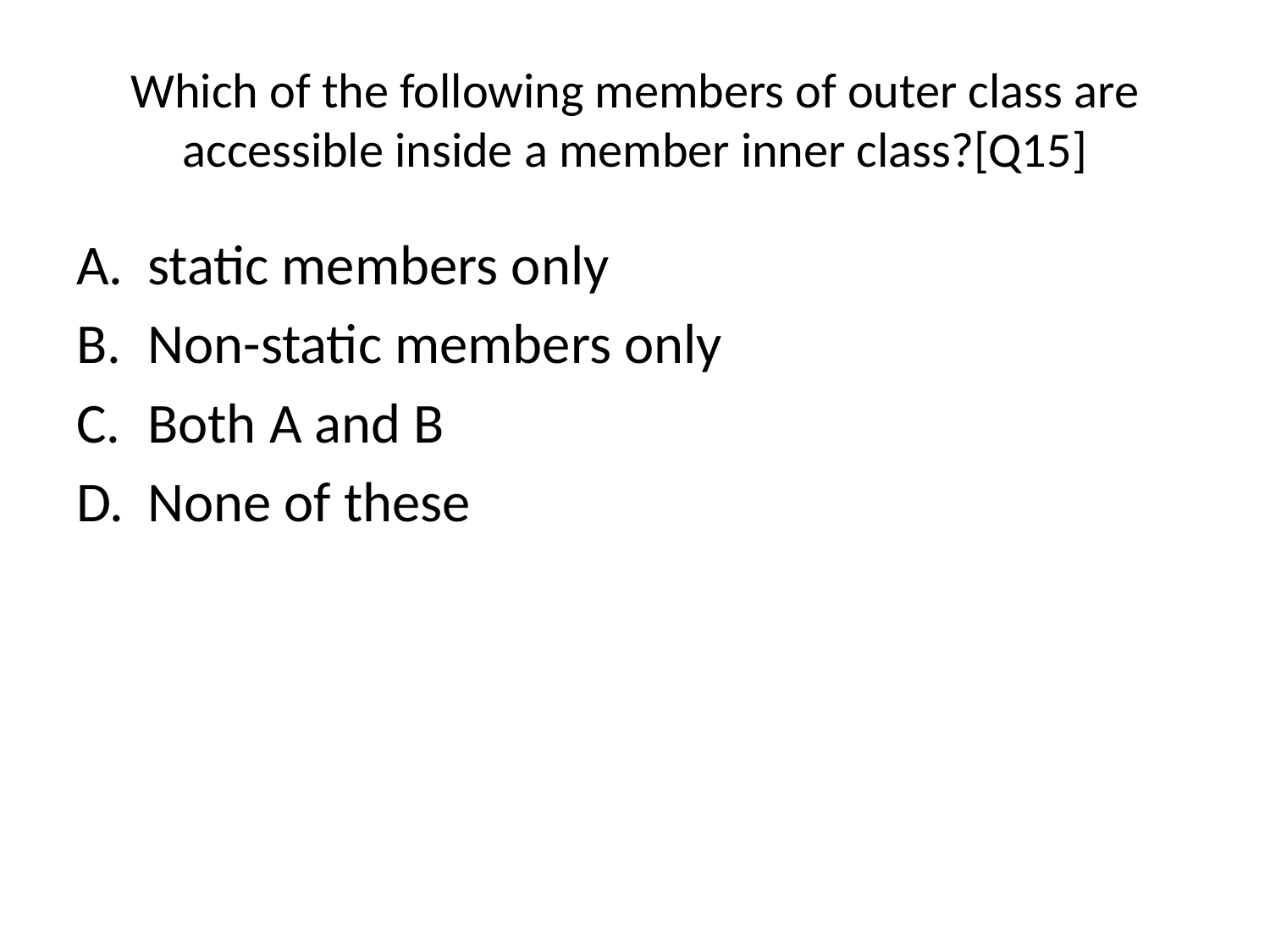

# Which of the following members of outer class are accessible inside a member inner class?[Q15]
static members only
Non-static members only
Both A and B
None of these